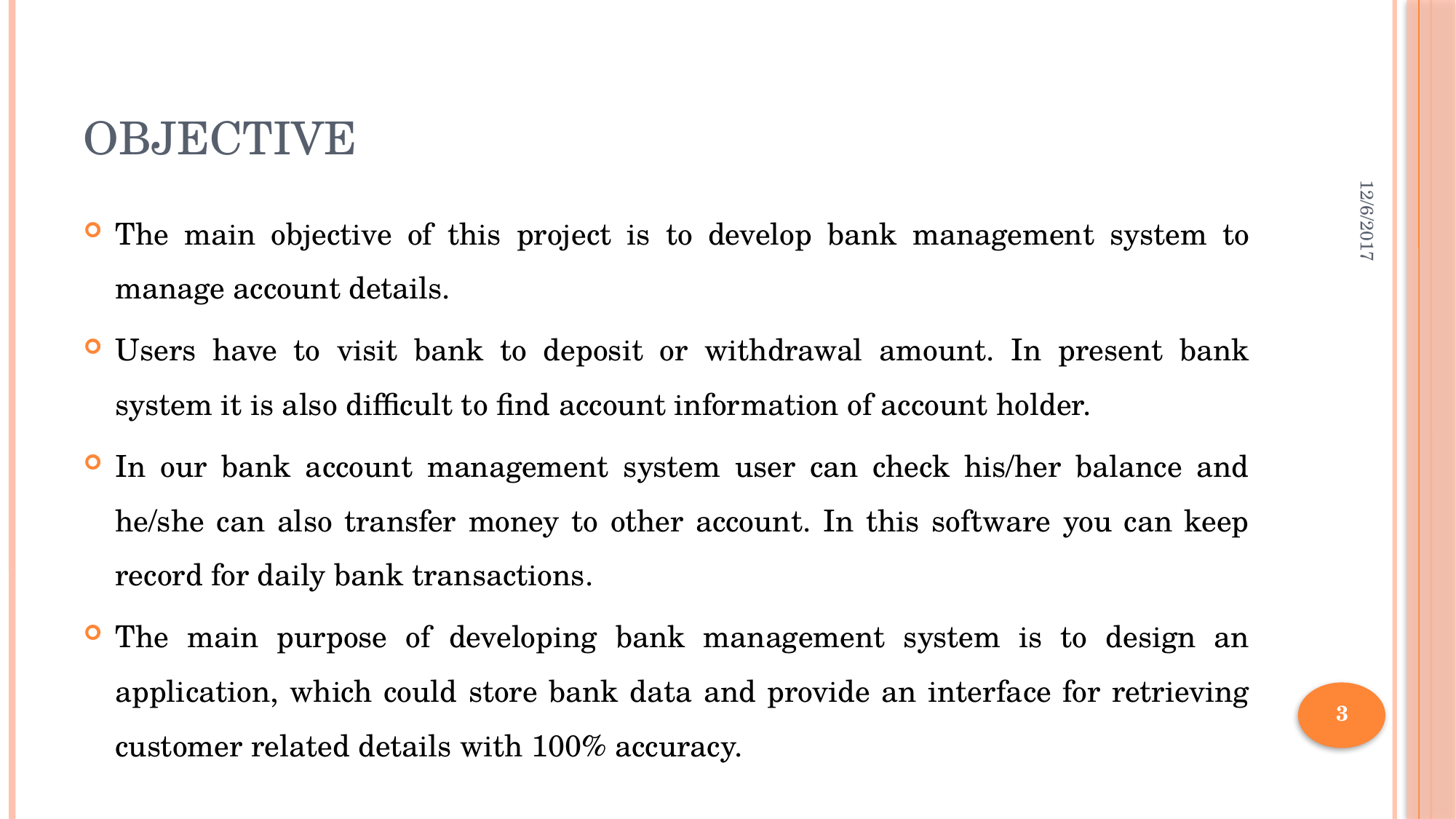

# Objective
12/6/2017
The main objective of this project is to develop bank management system to manage account details.
Users have to visit bank to deposit or withdrawal amount. In present bank system it is also difficult to find account information of account holder.
In our bank account management system user can check his/her balance and he/she can also transfer money to other account. In this software you can keep record for daily bank transactions.
The main purpose of developing bank management system is to design an application, which could store bank data and provide an interface for retrieving customer related details with 100% accuracy.

3